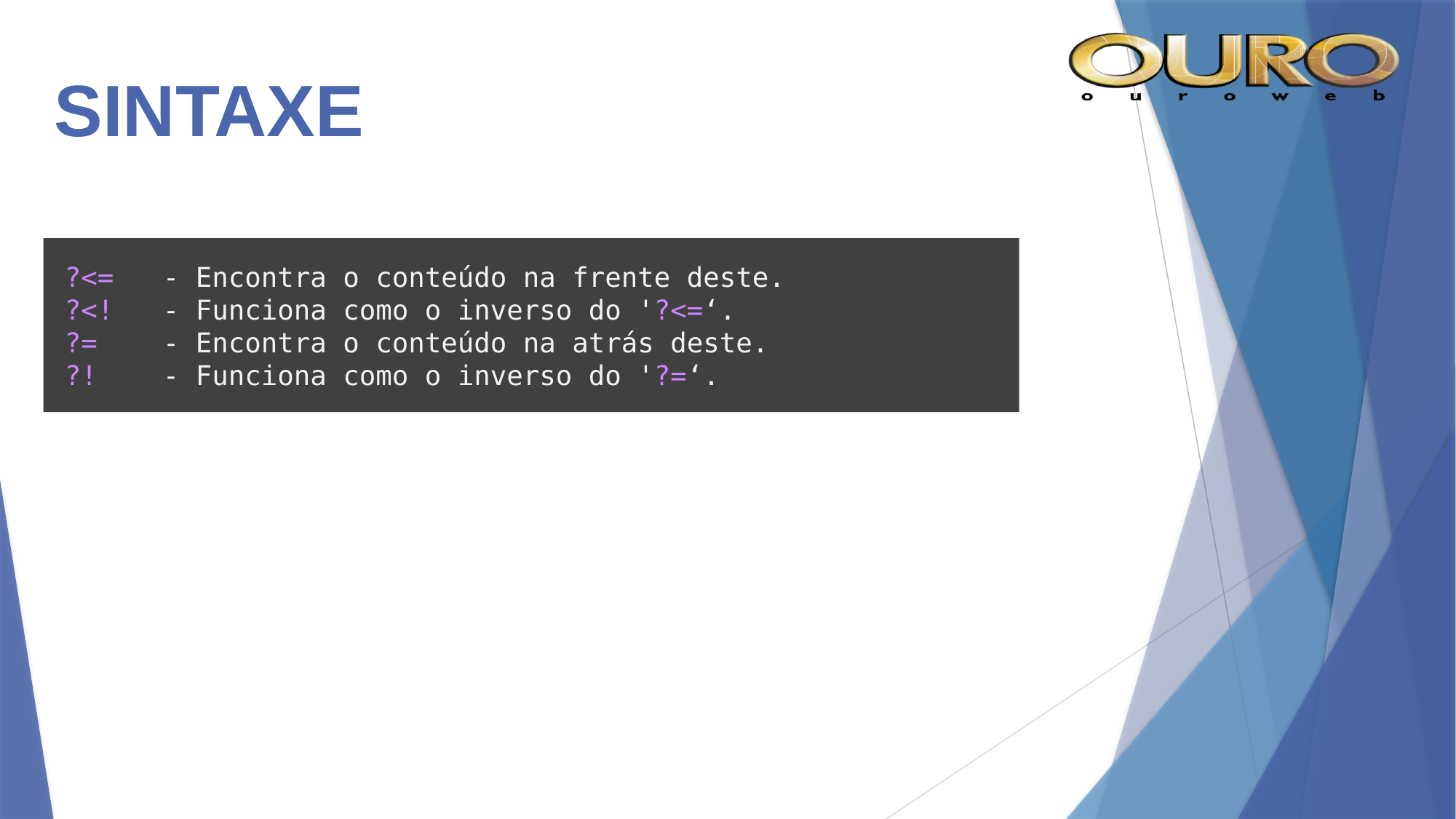

# SINTAXE
?<=   - Encontra o conteúdo na frente deste.
?<!   - Funciona como o inverso do '?<=‘.
?=    - Encontra o conteúdo na atrás deste.
?!    - Funciona como o inverso do '?=‘.